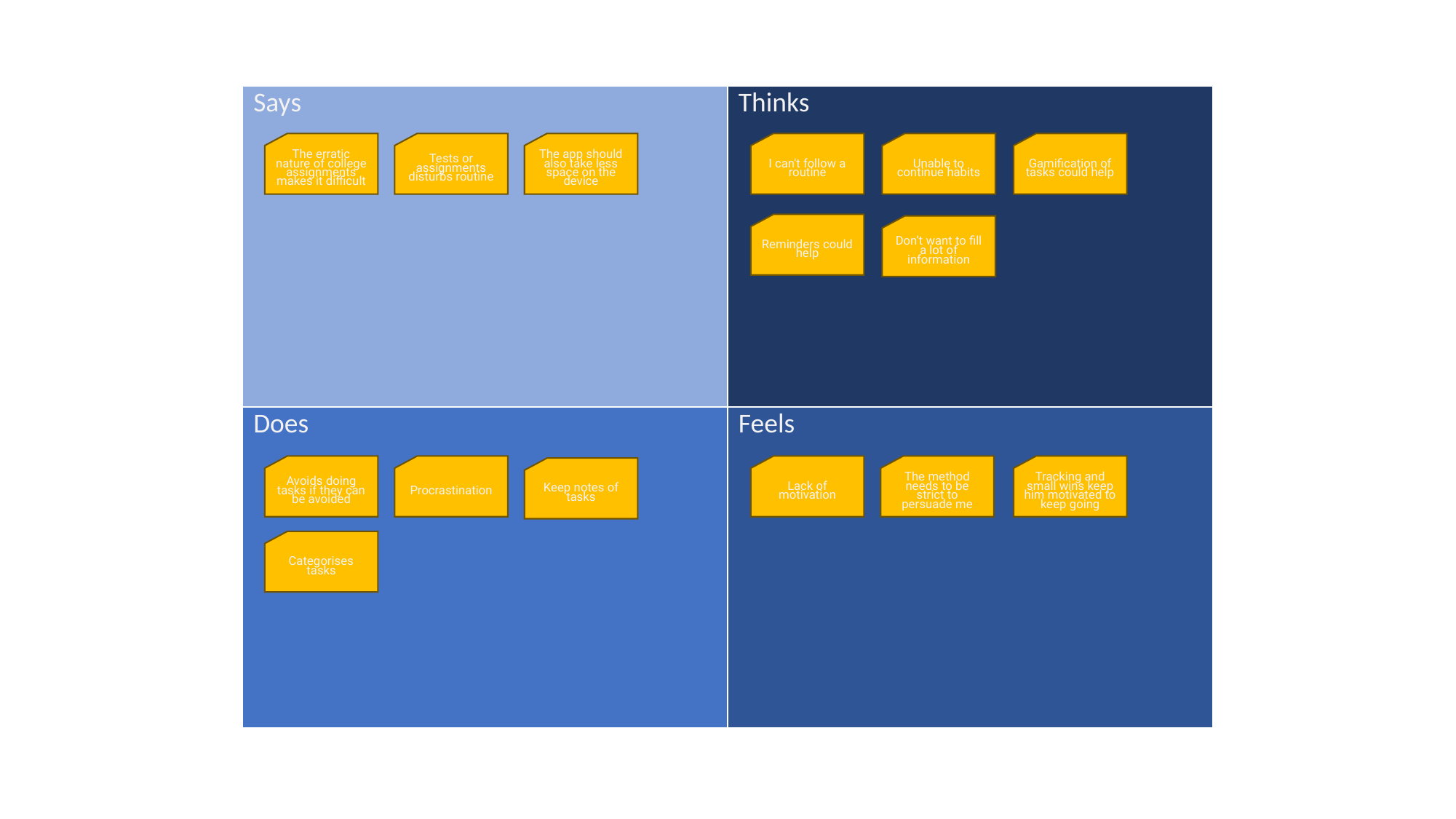

| Says | Thinks |
| --- | --- |
| Does | Feels |
Tests or assignments disturbs routine
The app should also take less space on the device
I can't follow a routine
Unable to continue habits
Gamification of tasks could help
The erratic nature of college assignments makes it difficult
Reminders could help
Don’t want to fill a lot of information
Avoids doing tasks if they can be avoided
Procrastination
Lack of motivation
The method needs to be strict to persuade me
Tracking and small wins keep him motivated to keep going
Keep notes of tasks
Categorises tasks